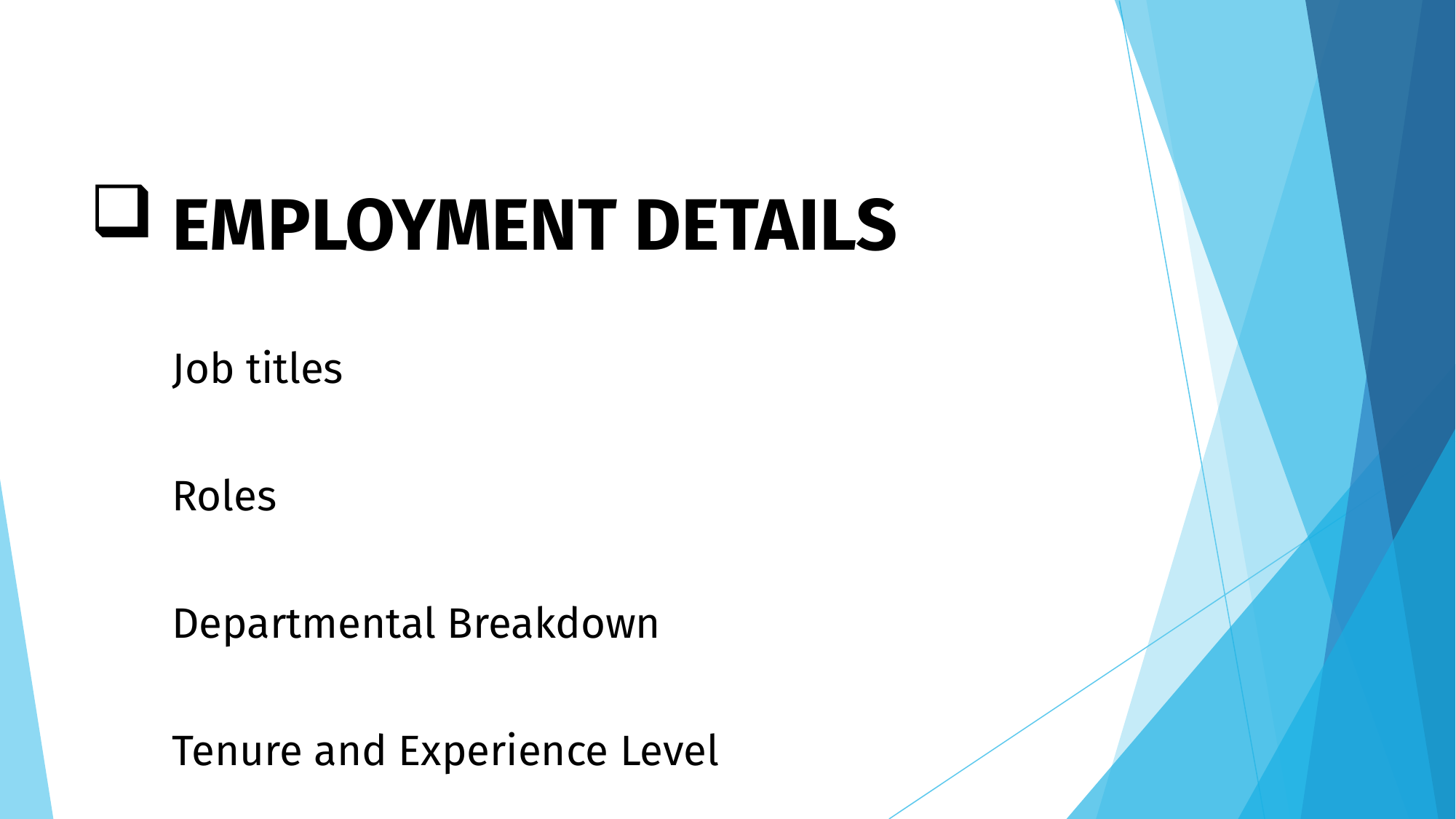

# EMPLOYMENT DETAILS Job titles Roles Departmental Breakdown Tenure and Experience Level